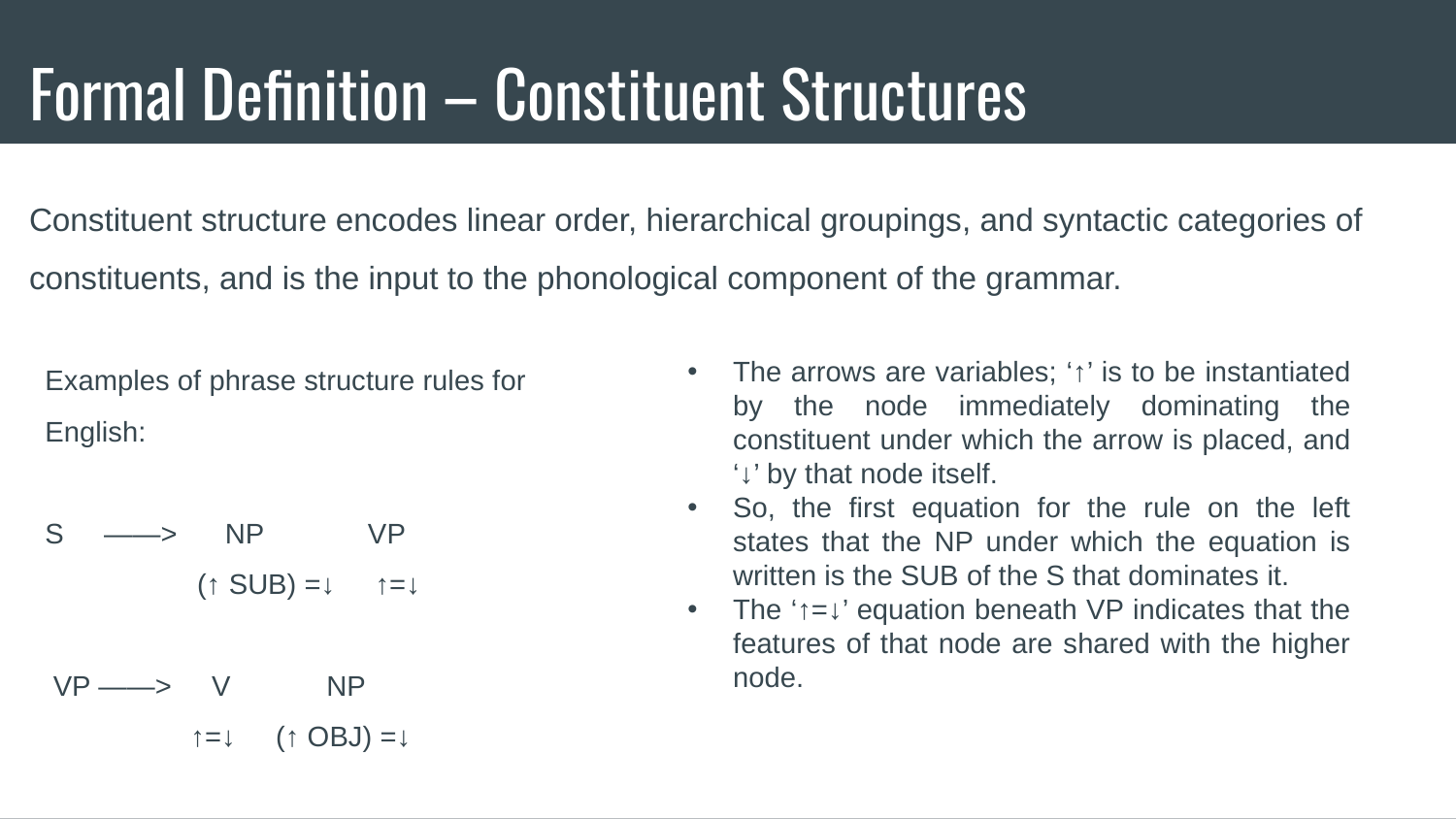

Formal Definition – Constituent Structures

Constituent structure encodes linear order, hierarchical groupings, and syntactic categories of constituents, and is the input to the phonological component of the grammar.
Examples of phrase structure rules for English:

S     ——>      NP             VP
                   (↑ SUB) =↓     ↑=↓

 VP ——>     V            NP
	↑=↓     (↑ OBJ) =↓
The arrows are variables; ‘↑’ is to be instantiated by the node immediately dominating the constituent under which the arrow is placed, and ‘↓’ by that node itself.
So, the first equation for the rule on the left states that the NP under which the equation is written is the SUB of the S that dominates it.
The ‘↑=↓’ equation beneath VP indicates that the features of that node are shared with the higher node.